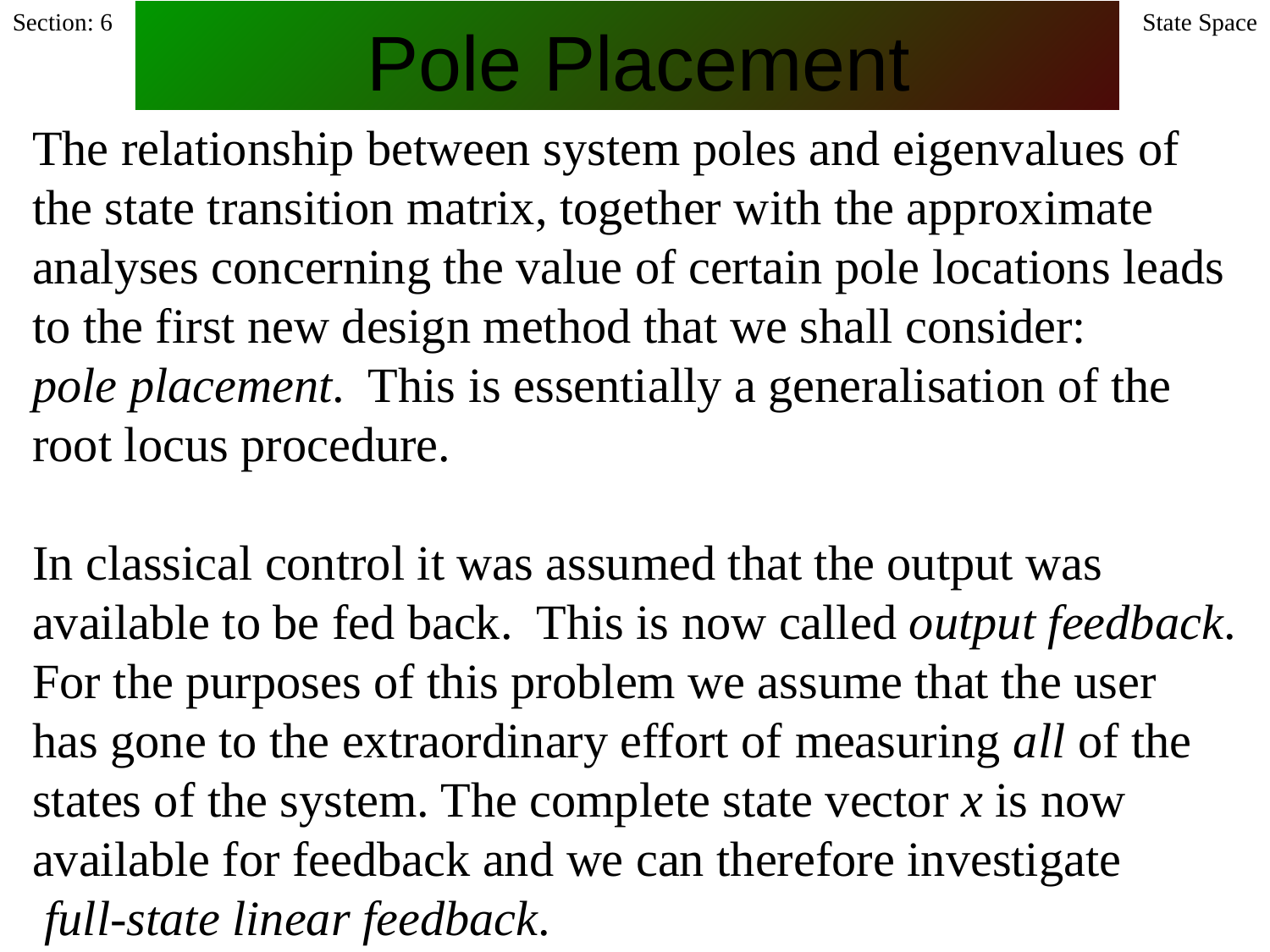

Section: 6
Pole Placement
State Space

The relationship between system poles and eigenvalues of
the state transition matrix, together with the approximate
analyses concerning the value of certain pole locations leads
to the first new design method that we shall consider:
pole placement.  This is essentially a generalisation of the
root locus procedure.

In classical control it was assumed that the output was
available to be fed back.  This is now called output feedback.
For the purposes of this problem we assume that the user
has gone to the extraordinary effort of measuring all of the
states of the system. The complete state vector x is now
available for feedback and we can therefore investigate
 full-state linear feedback.